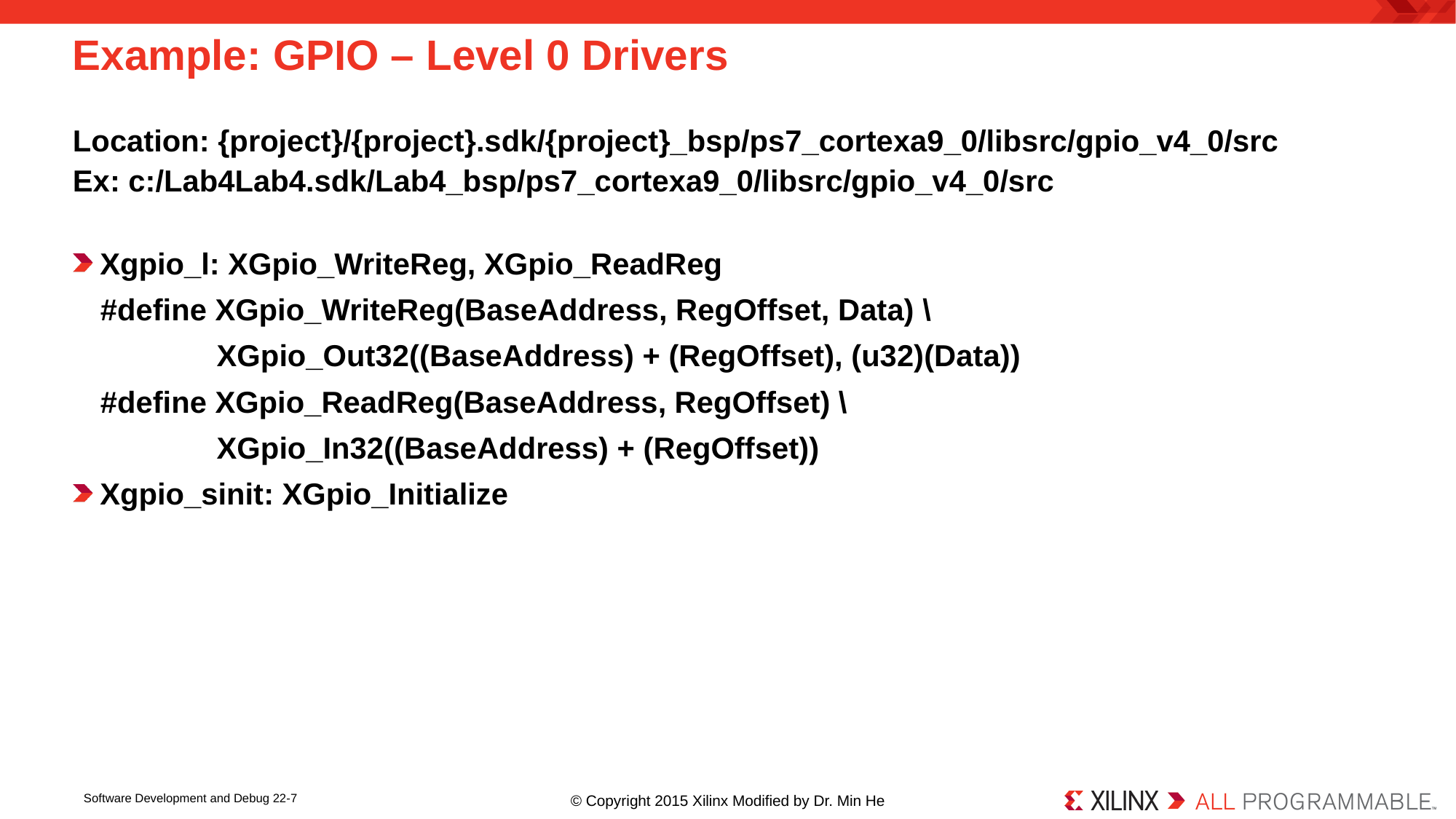

# Example: GPIO – Level 0 Drivers
Location: {project}/{project}.sdk/{project}_bsp/ps7_cortexa9_0/libsrc/gpio_v4_0/src
Ex: c:/Lab4Lab4.sdk/Lab4_bsp/ps7_cortexa9_0/libsrc/gpio_v4_0/src
Xgpio_l: XGpio_WriteReg, XGpio_ReadReg
#define XGpio_WriteReg(BaseAddress, RegOffset, Data) \
XGpio_Out32((BaseAddress) + (RegOffset), (u32)(Data))
#define XGpio_ReadReg(BaseAddress, RegOffset) \
XGpio_In32((BaseAddress) + (RegOffset))
Xgpio_sinit: XGpio_Initialize

Software Development and Debug 22-7
© Copyright 2015 Xilinx Modified by Dr. Min He